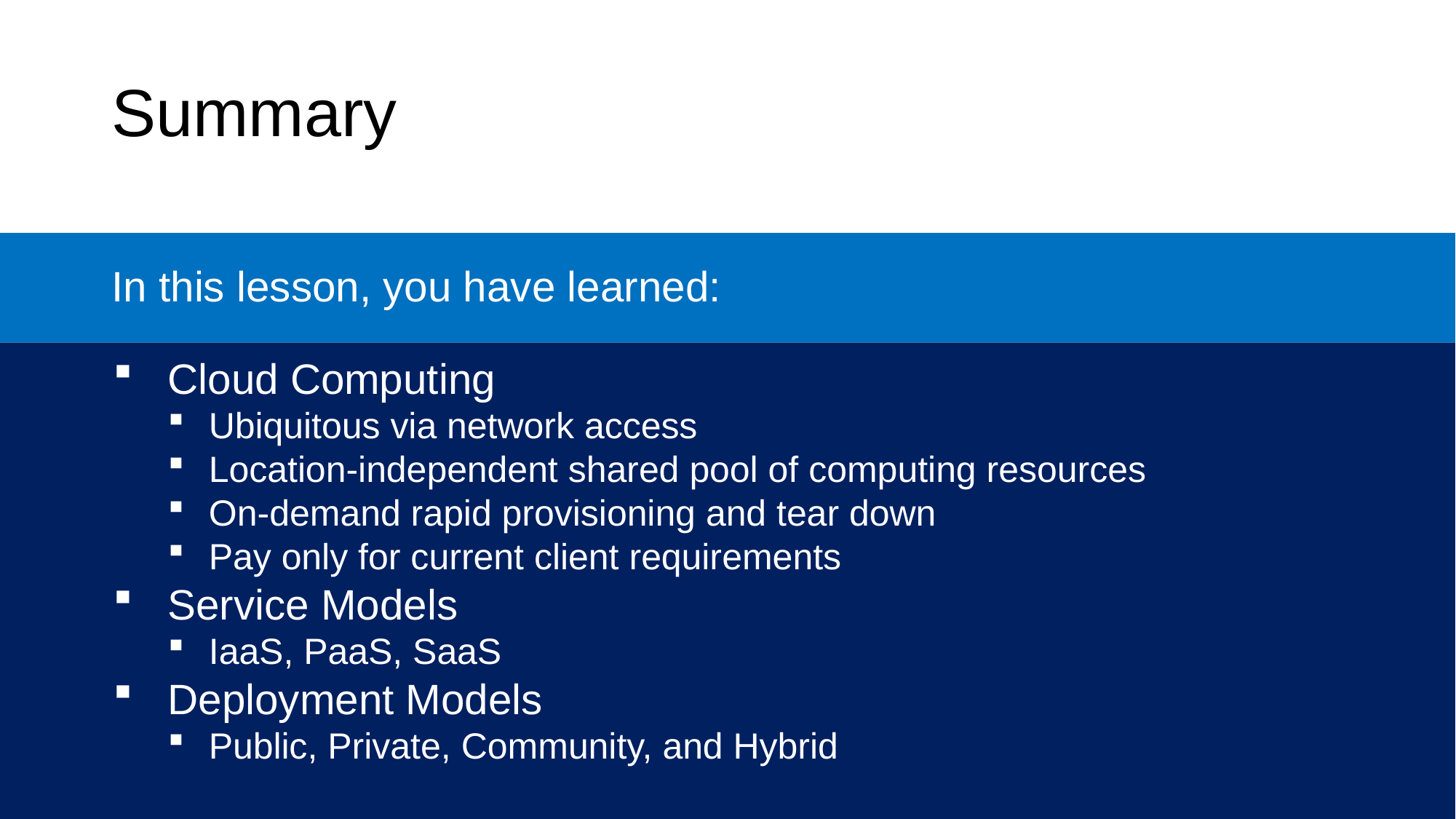

Summary

In this lesson, you have learned:
Cloud Computing
Ubiquitous via network access
Location-independent shared pool of computing resources
On-demand rapid provisioning and tear down
Pay only for current client requirements
Service Models
IaaS, PaaS, SaaS
Deployment Models
Public, Private, Community, and Hybrid